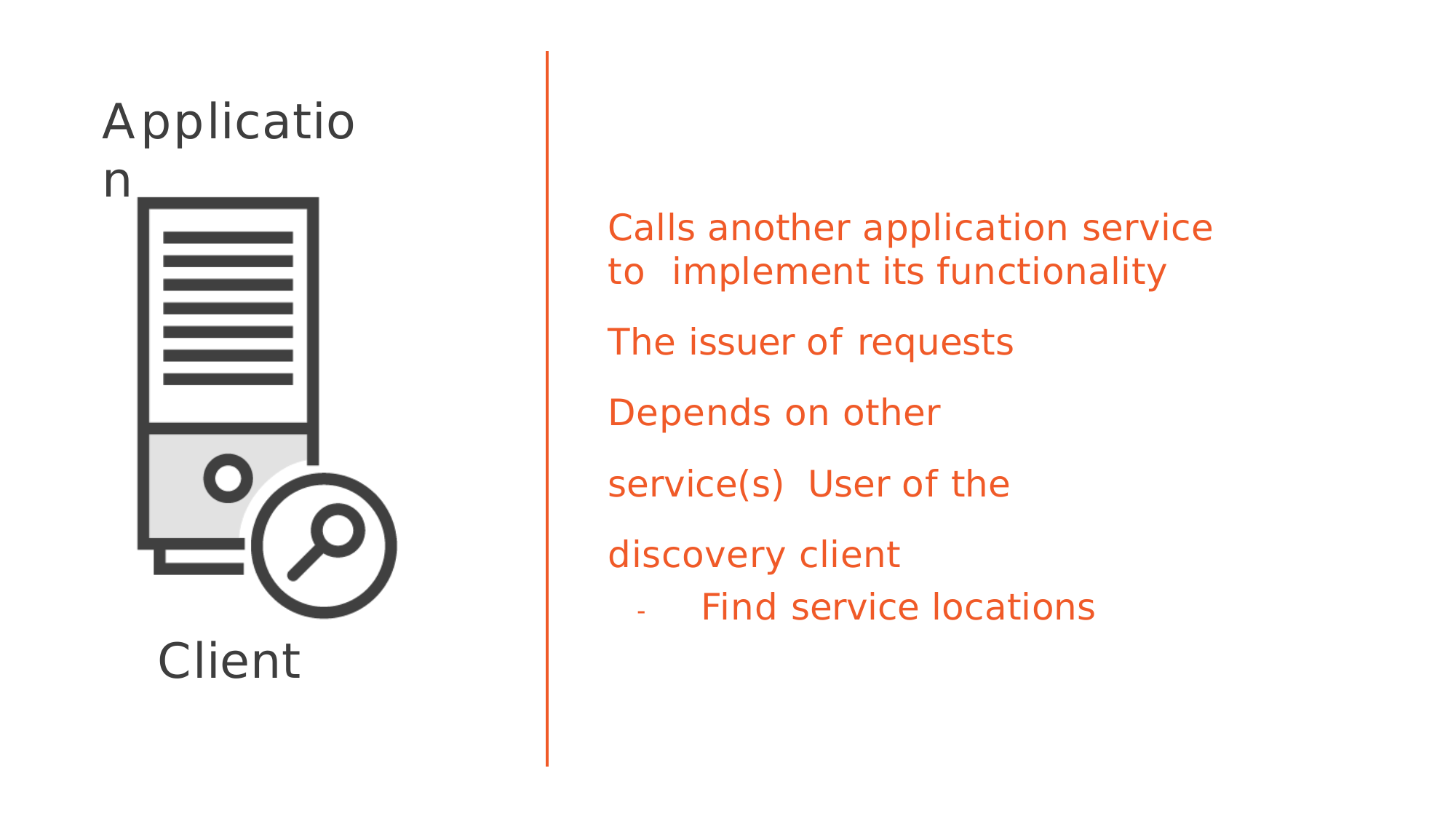

# Application

Calls another application service to  implement its functionality
The issuer of requests  Depends on other service(s)  User of the discovery client
-	Find service locations
Client